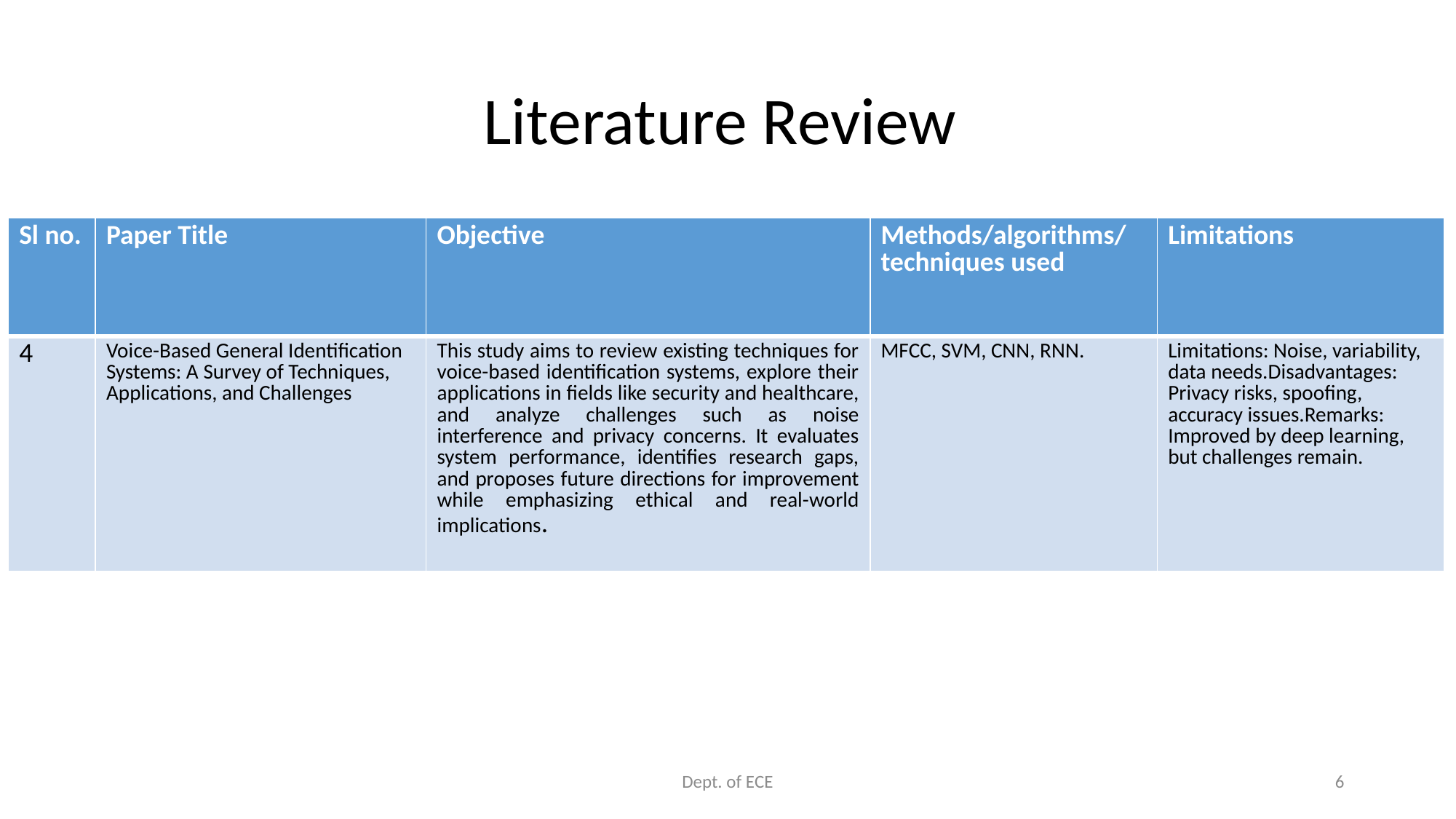

# Literature Review
| Sl no. | Paper Title | Objective | Methods/algorithms/techniques used | Limitations |
| --- | --- | --- | --- | --- |
| 4 | Voice-Based General Identification Systems: A Survey of Techniques, Applications, and Challenges | This study aims to review existing techniques for voice-based identification systems, explore their applications in fields like security and healthcare, and analyze challenges such as noise interference and privacy concerns. It evaluates system performance, identifies research gaps, and proposes future directions for improvement while emphasizing ethical and real-world implications. | MFCC, SVM, CNN, RNN. | Limitations: Noise, variability, data needs.Disadvantages: Privacy risks, spoofing, accuracy issues.Remarks: Improved by deep learning, but challenges remain. |
Dept. of ECE
6